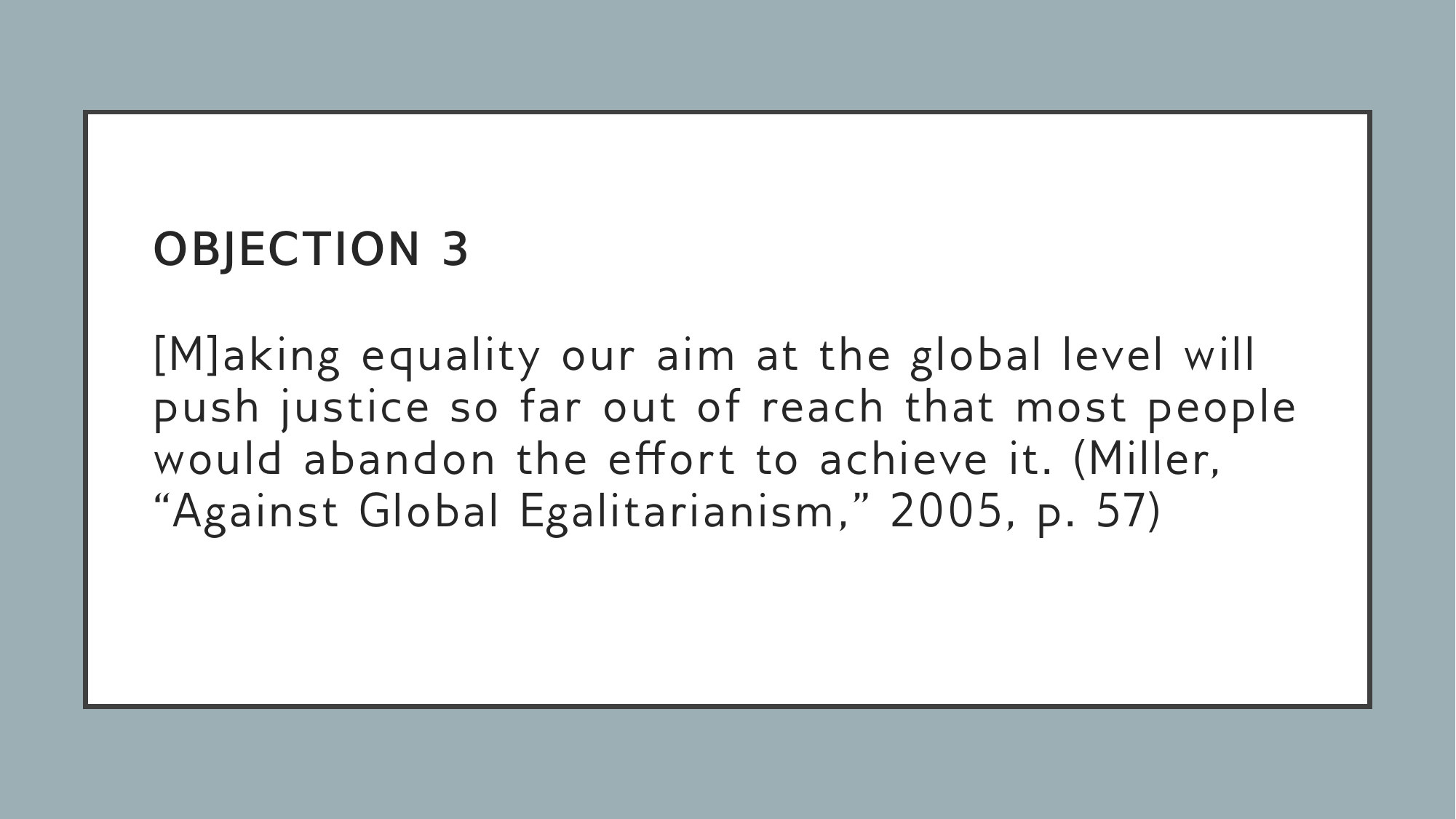

# OBJECTION 3 [M]aking equality our aim at the global level will push justice so far out of reach that most people would abandon the effort to achieve it. (Miller, “Against Global Egalitarianism,” 2005, p. 57)